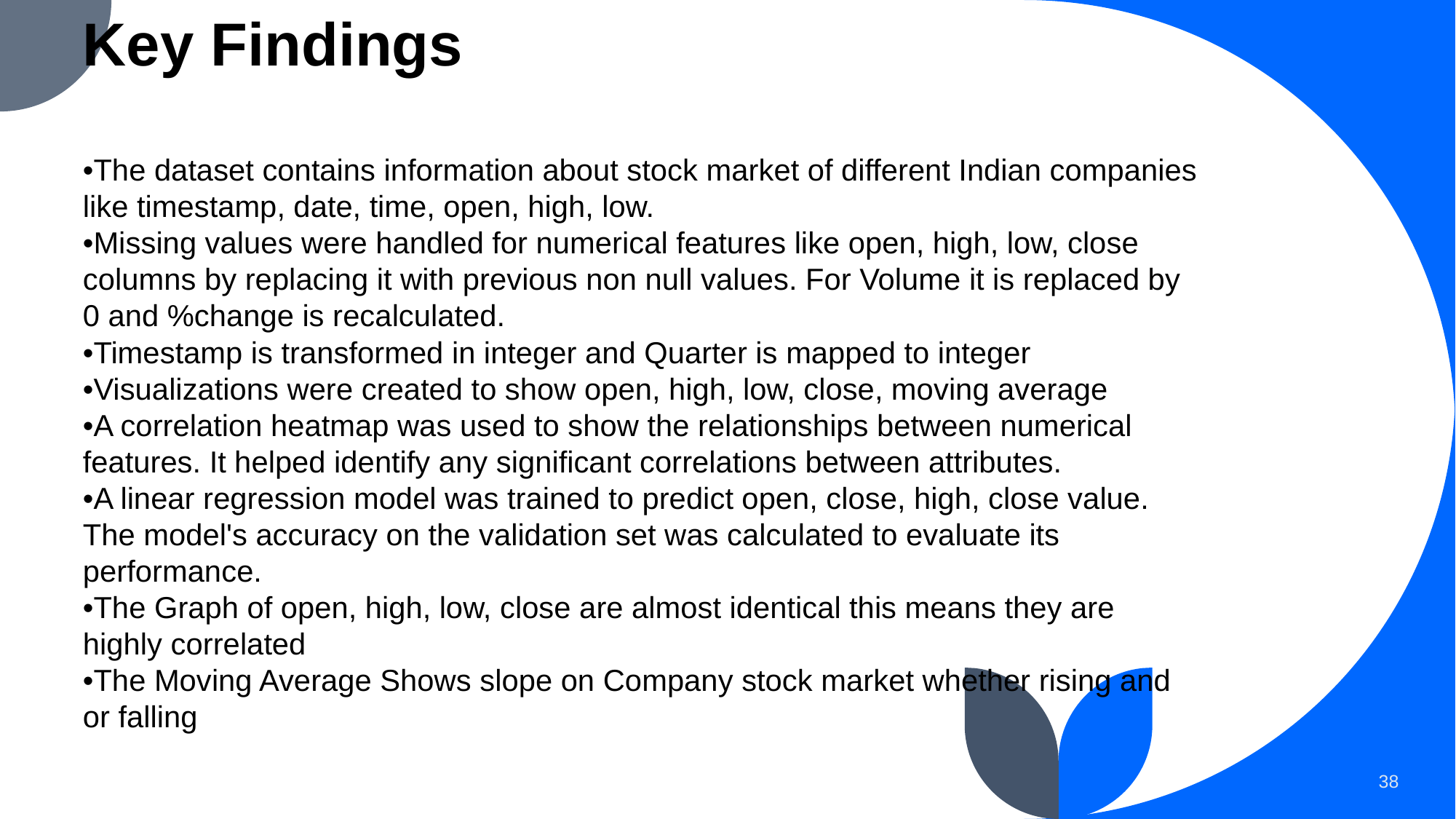

Key Findings

•The dataset contains information about stock market of different Indian companies like timestamp, date, time, open, high, low.
•Missing values were handled for numerical features like open, high, low, close columns by replacing it with previous non null values. For Volume it is replaced by 0 and %change is recalculated.
•Timestamp is transformed in integer and Quarter is mapped to integer
•Visualizations were created to show open, high, low, close, moving average
•A correlation heatmap was used to show the relationships between numerical features. It helped identify any significant correlations between attributes.
•A linear regression model was trained to predict open, close, high, close value. The model's accuracy on the validation set was calculated to evaluate its performance.
•The Graph of open, high, low, close are almost identical this means they are highly correlated
•The Moving Average Shows slope on Company stock market whether rising and or falling

38